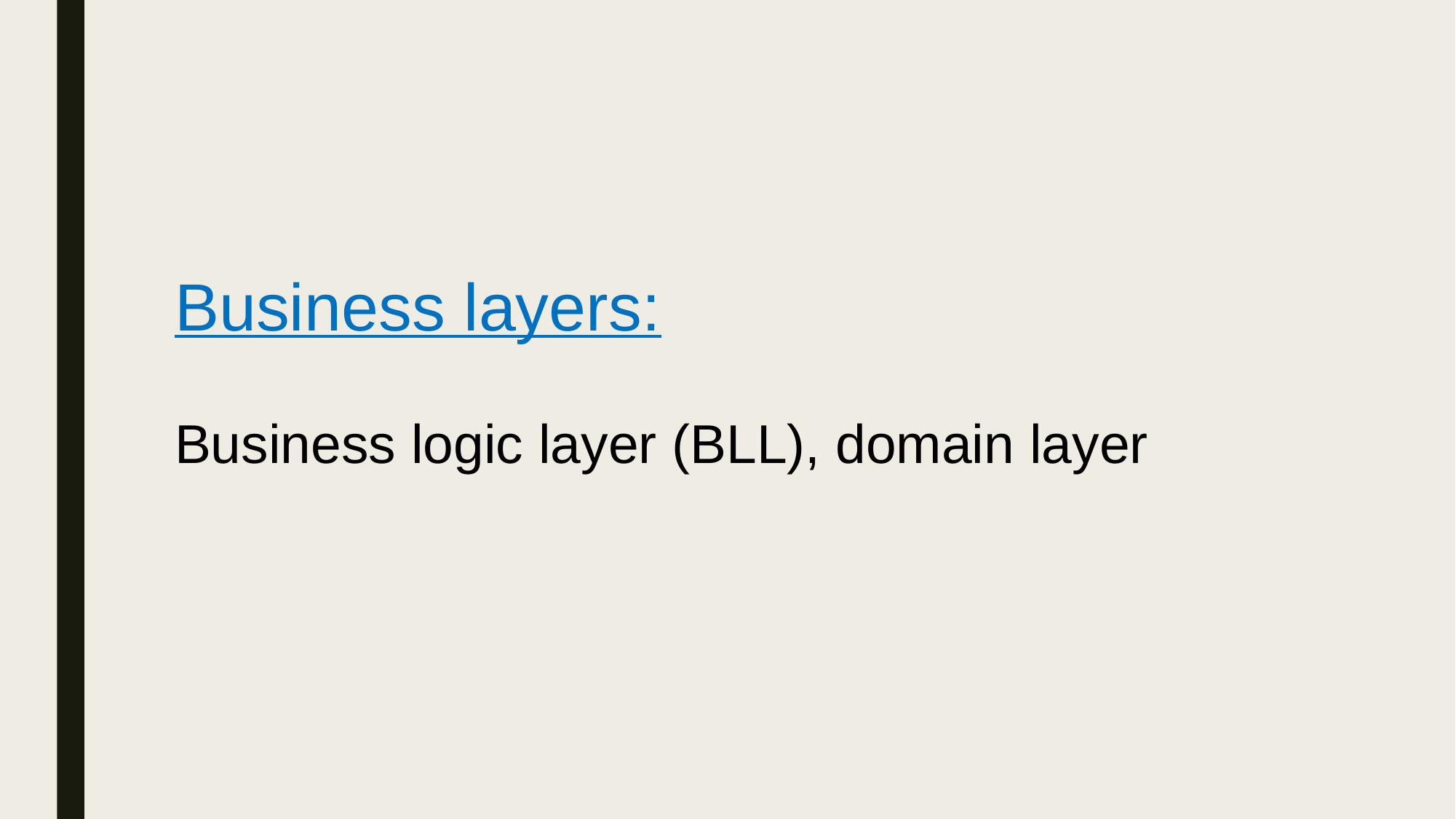

# Business layers: Business logic layer (BLL), domain layer